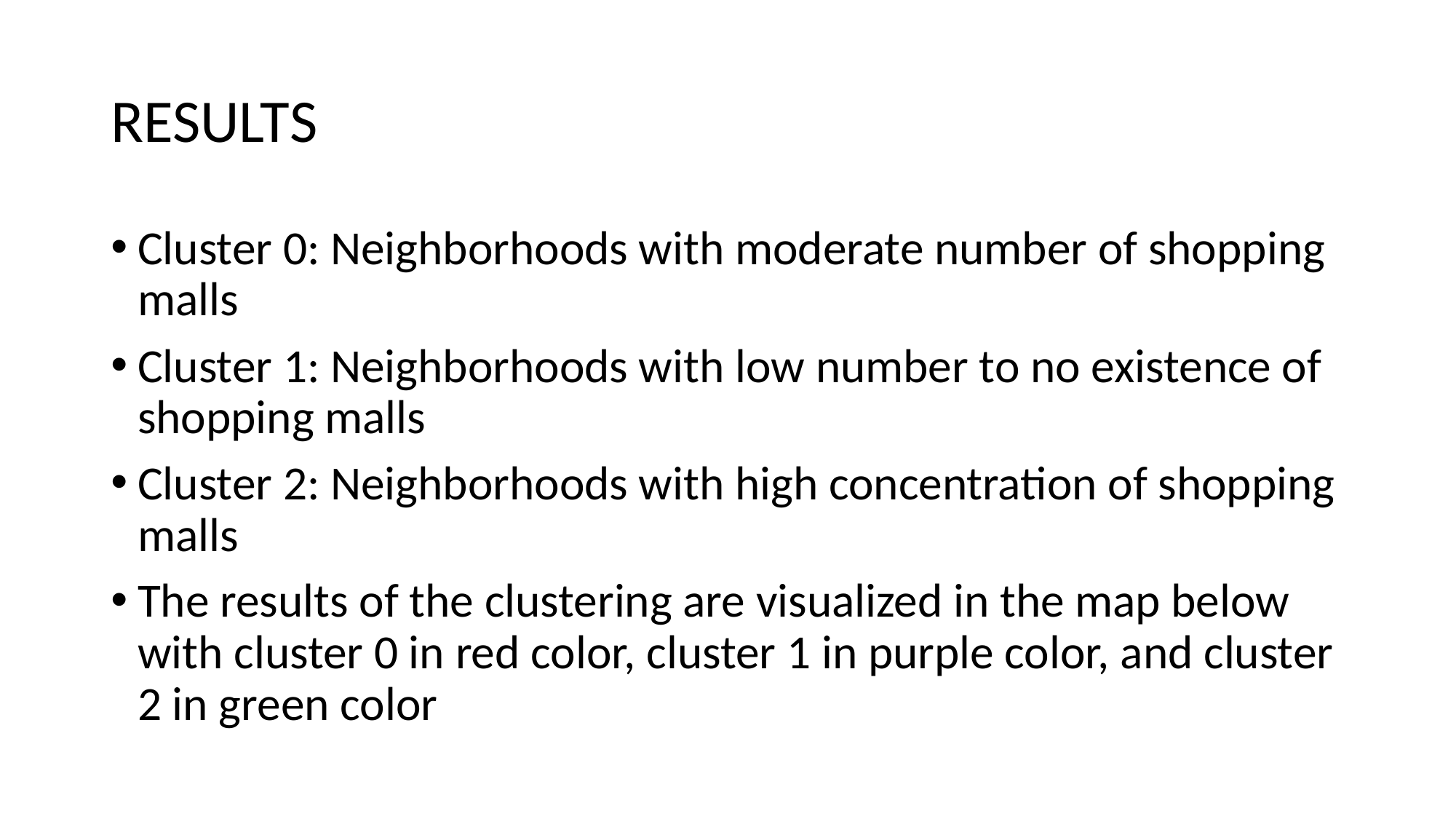

# RESULTS
Cluster 0: Neighborhoods with moderate number of shopping malls
Cluster 1: Neighborhoods with low number to no existence of shopping malls
Cluster 2: Neighborhoods with high concentration of shopping malls
The results of the clustering are visualized in the map below with cluster 0 in red color, cluster 1 in purple color, and cluster 2 in green color